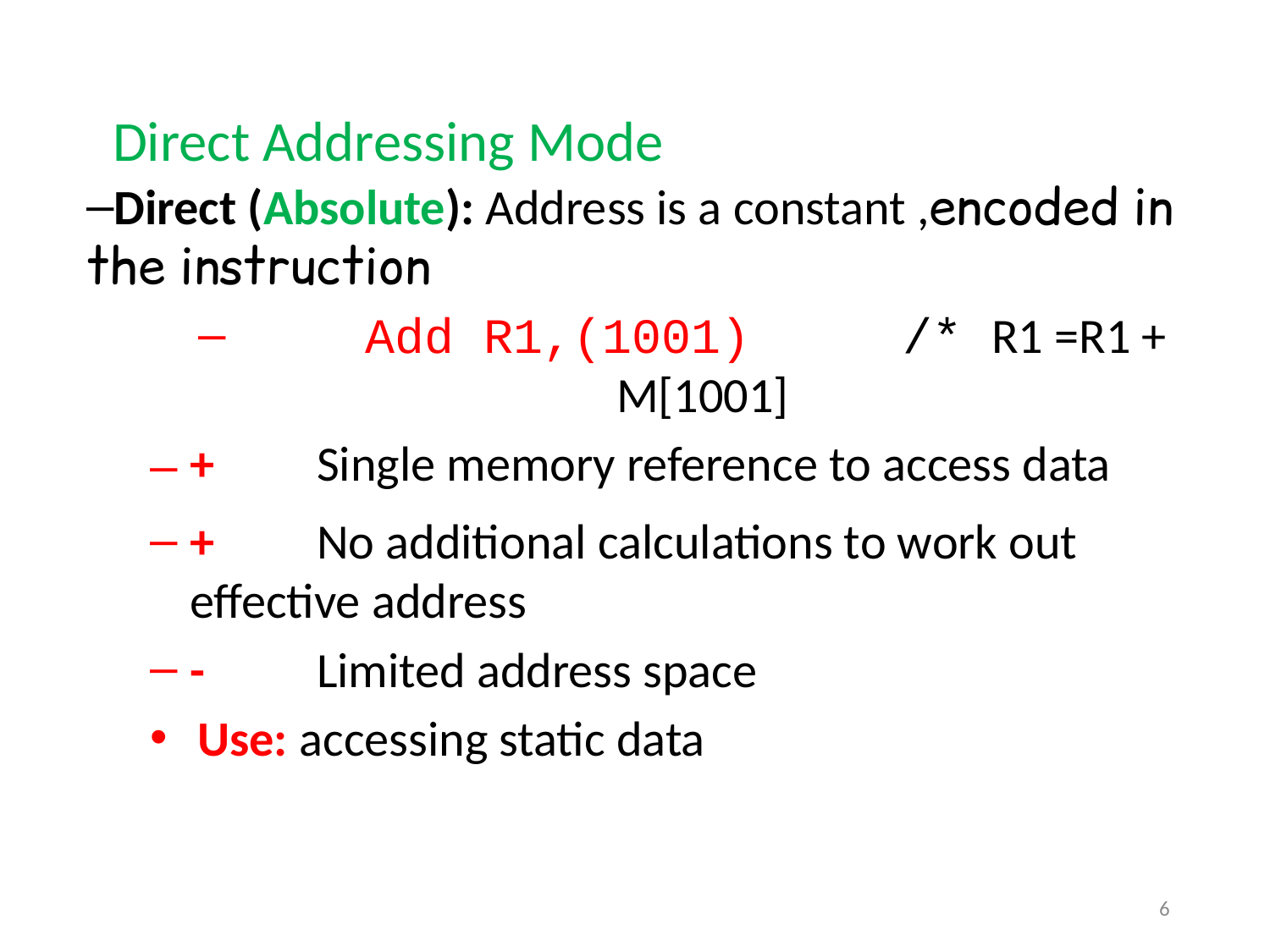

# Direct Addressing Mode
Direct (Absolute): Address is a constant ,encoded in the instruction
	Add R1,(1001)	 /* R1 =R1 + M[1001]
+ 	Single memory reference to access data
+ 	No additional calculations to work out effective address
- 	Limited address space
Use: accessing static data

6